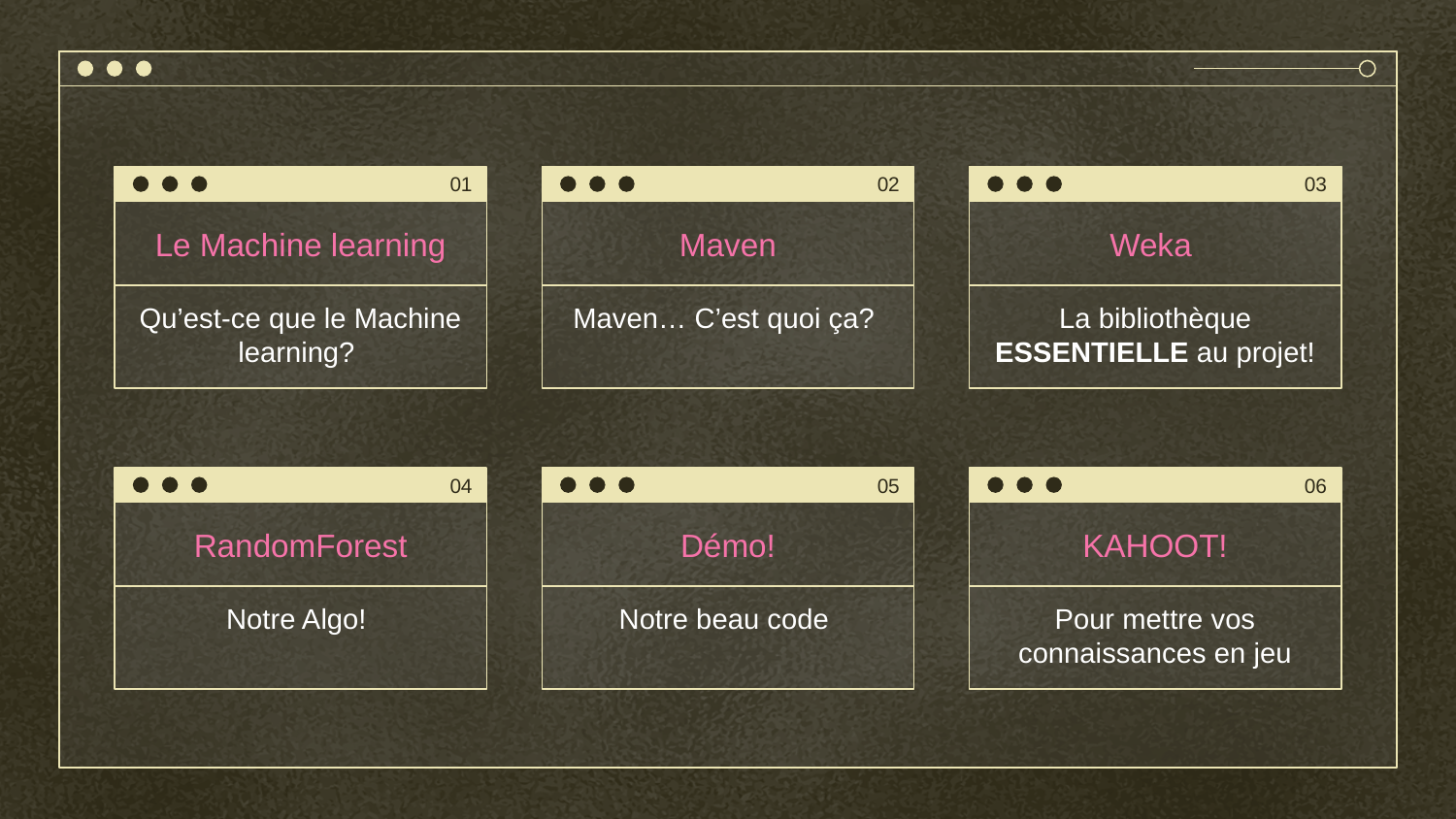

01

02

03
# Le Machine learning
Maven
Weka
Qu’est-ce que le Machine learning?
Maven… C’est quoi ça?
La bibliothèque ESSENTIELLE au projet!

04

05

06
RandomForest
Démo!
KAHOOT!
Notre Algo!
Notre beau code
Pour mettre vos connaissances en jeu